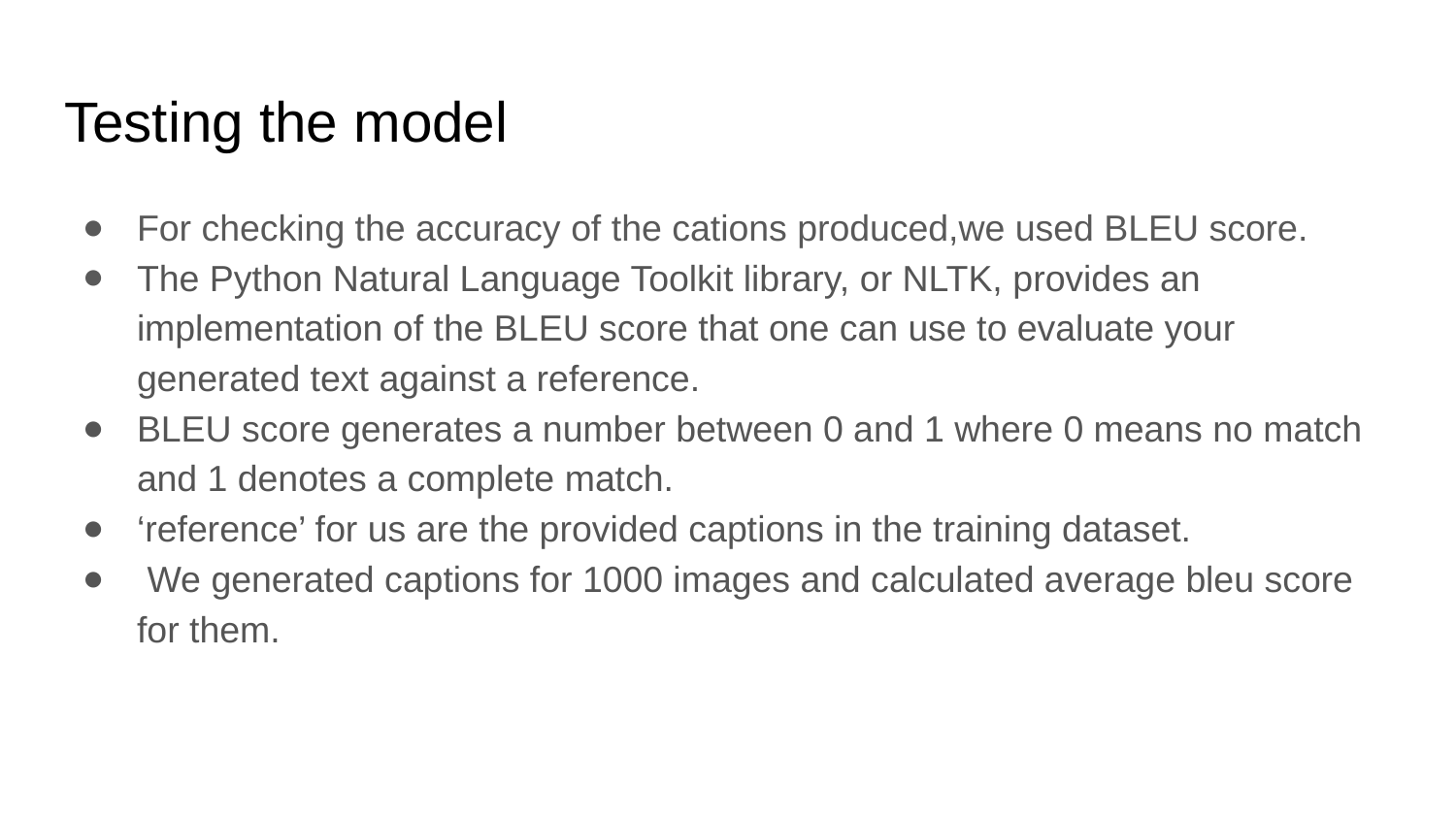

# Testing the model
For checking the accuracy of the cations produced,we used BLEU score.
The Python Natural Language Toolkit library, or NLTK, provides an implementation of the BLEU score that one can use to evaluate your generated text against a reference.
BLEU score generates a number between 0 and 1 where 0 means no match and 1 denotes a complete match.
‘reference’ for us are the provided captions in the training dataset.
 We generated captions for 1000 images and calculated average bleu score for them.